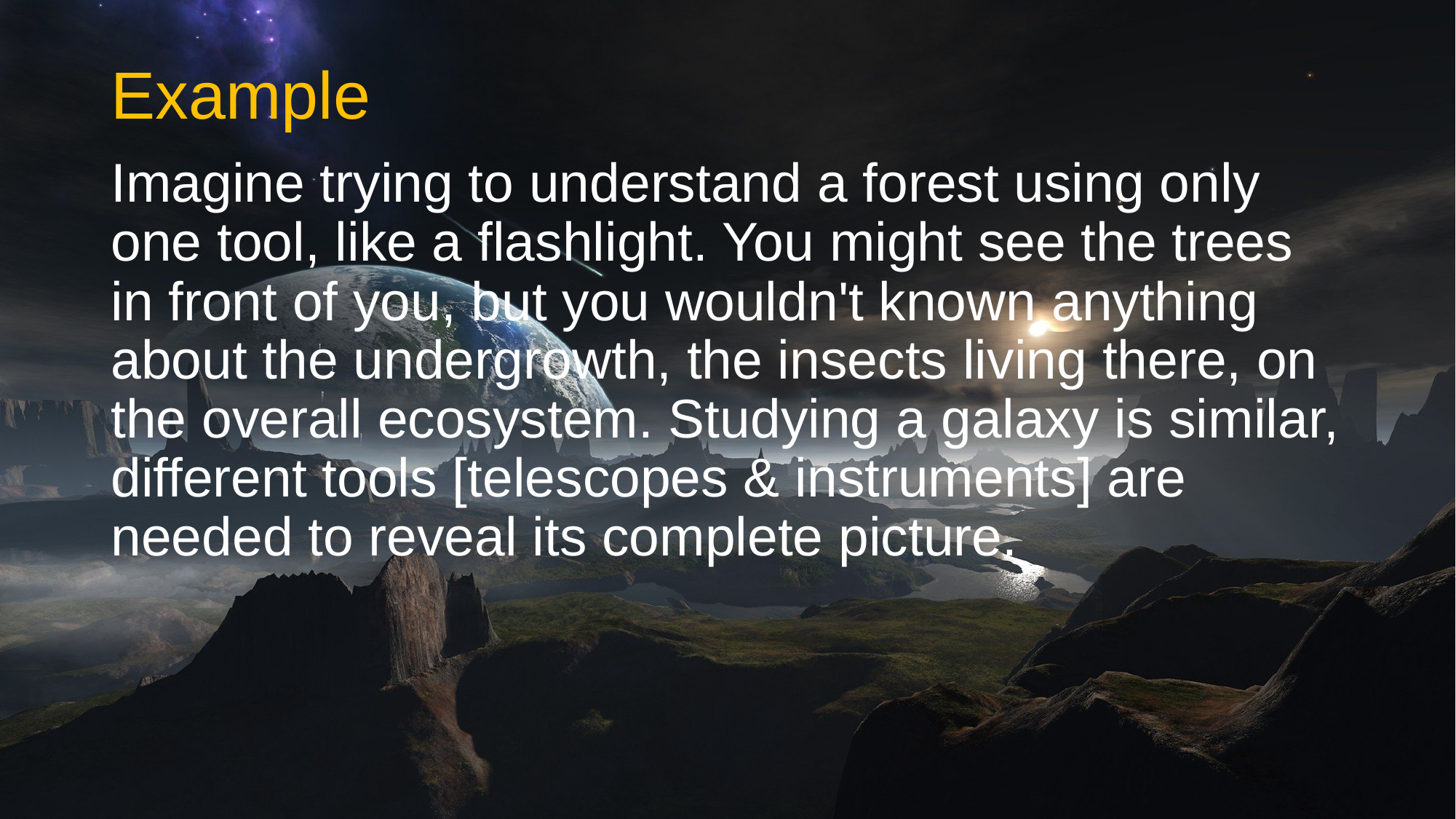

# Example
Imagine trying to understand a forest using only one tool, like a flashlight. You might see the trees in front of you, but you wouldn't known anything about the undergrowth, the insects living there, on the overall ecosystem. Studying a galaxy is similar, different tools [telescopes & instruments] are needed to reveal its complete picture.